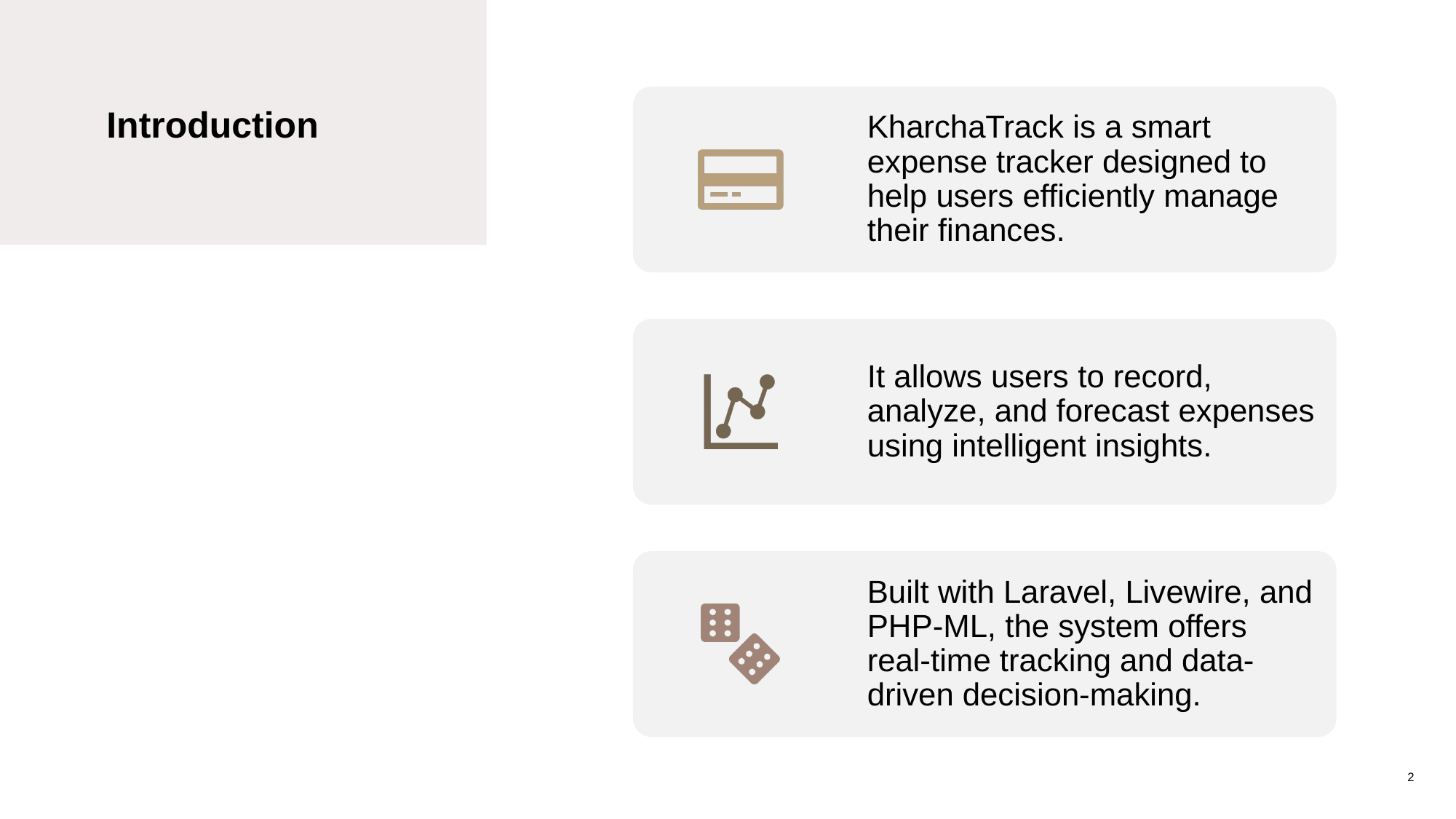

# Introduction
KharchaTrack is a smart expense tracker designed to help users efficiently manage their finances.
It allows users to record, analyze, and forecast expenses using intelligent insights.
Built with Laravel, Livewire, and PHP-ML, the system offers real-time tracking and data-driven decision-making.
2